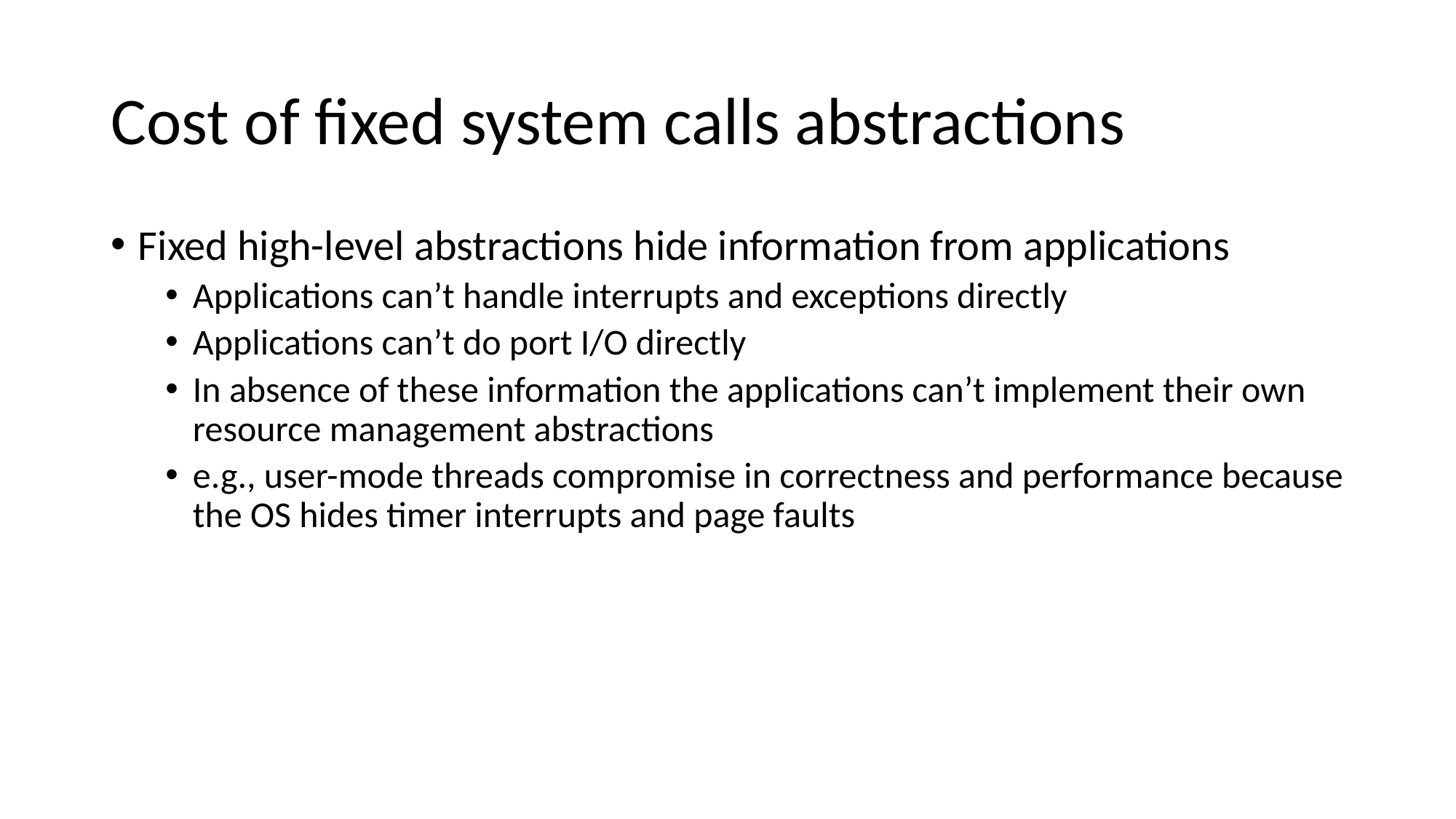

# Cost of fixed system calls abstractions
Fixed high-level abstractions hide information from applications
Applications can’t handle interrupts and exceptions directly
Applications can’t do port I/O directly
In absence of these information the applications can’t implement their own resource management abstractions
e.g., user-mode threads compromise in correctness and performance because the OS hides timer interrupts and page faults